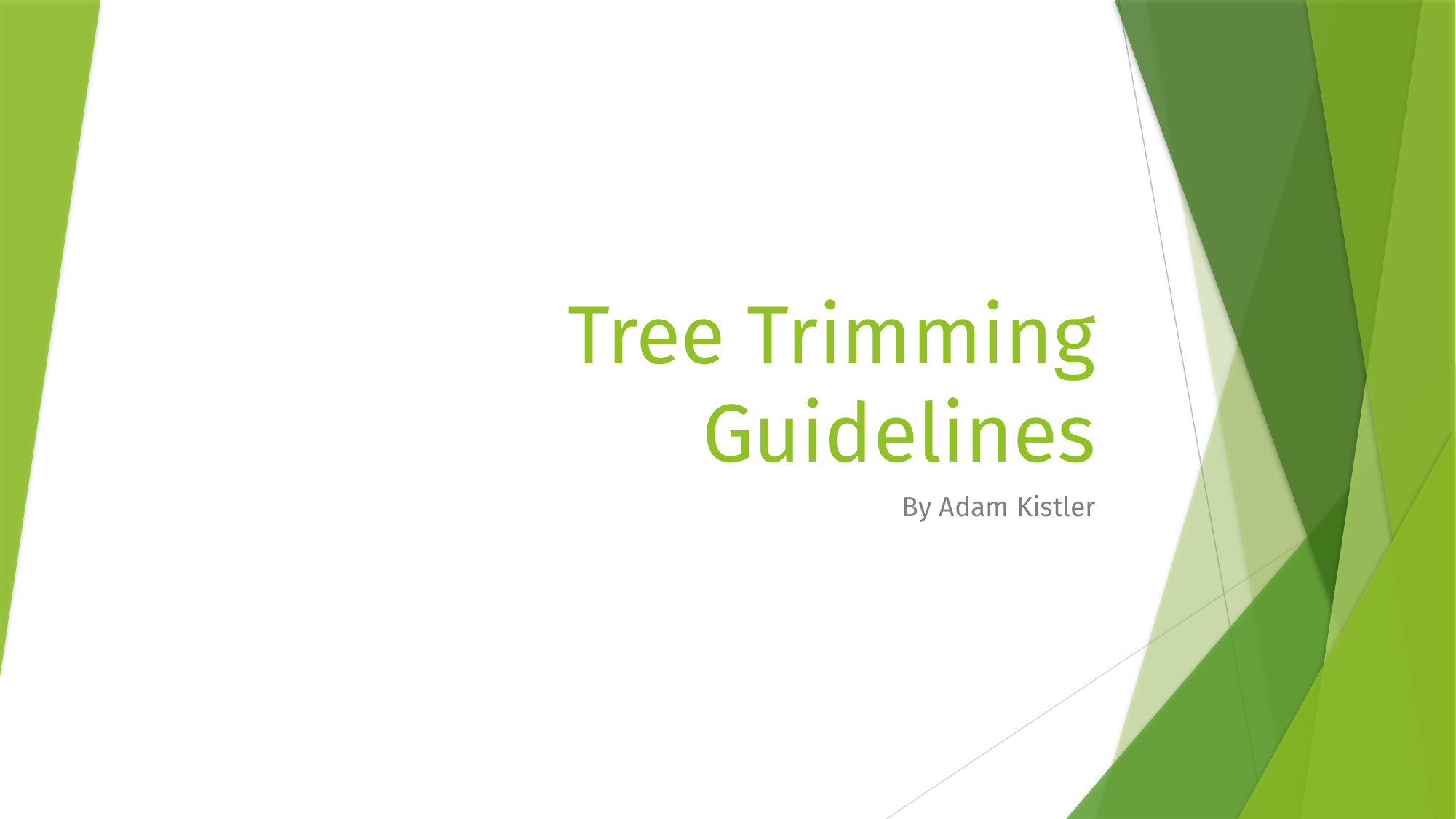

# Tree Trimming Guidelines
By Adam Kistler